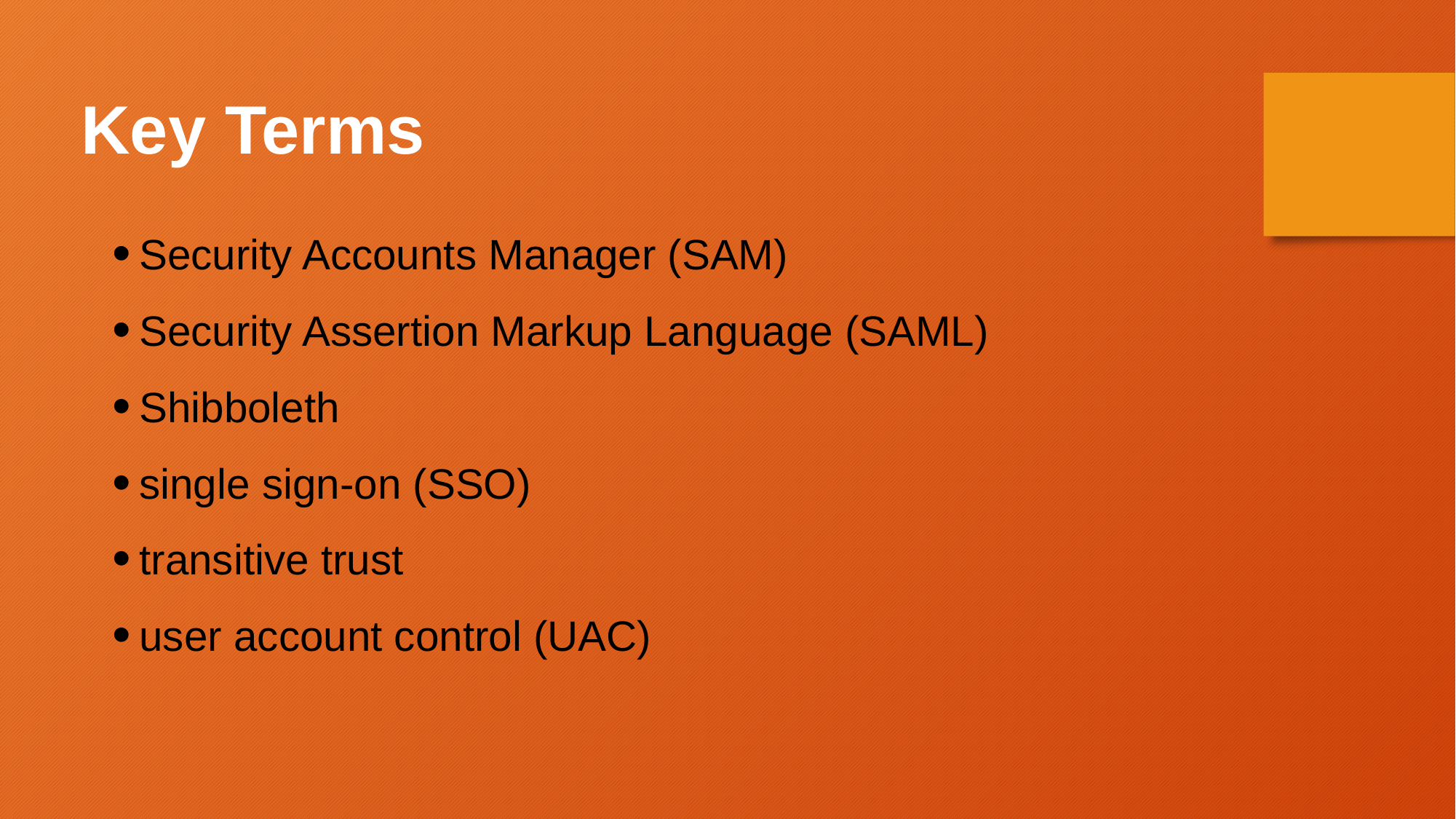

Key Terms

Security Accounts Manager (SAM)
Security Assertion Markup Language (SAML)
Shibboleth
single sign-on (SSO)
transitive trust
user account control (UAC)